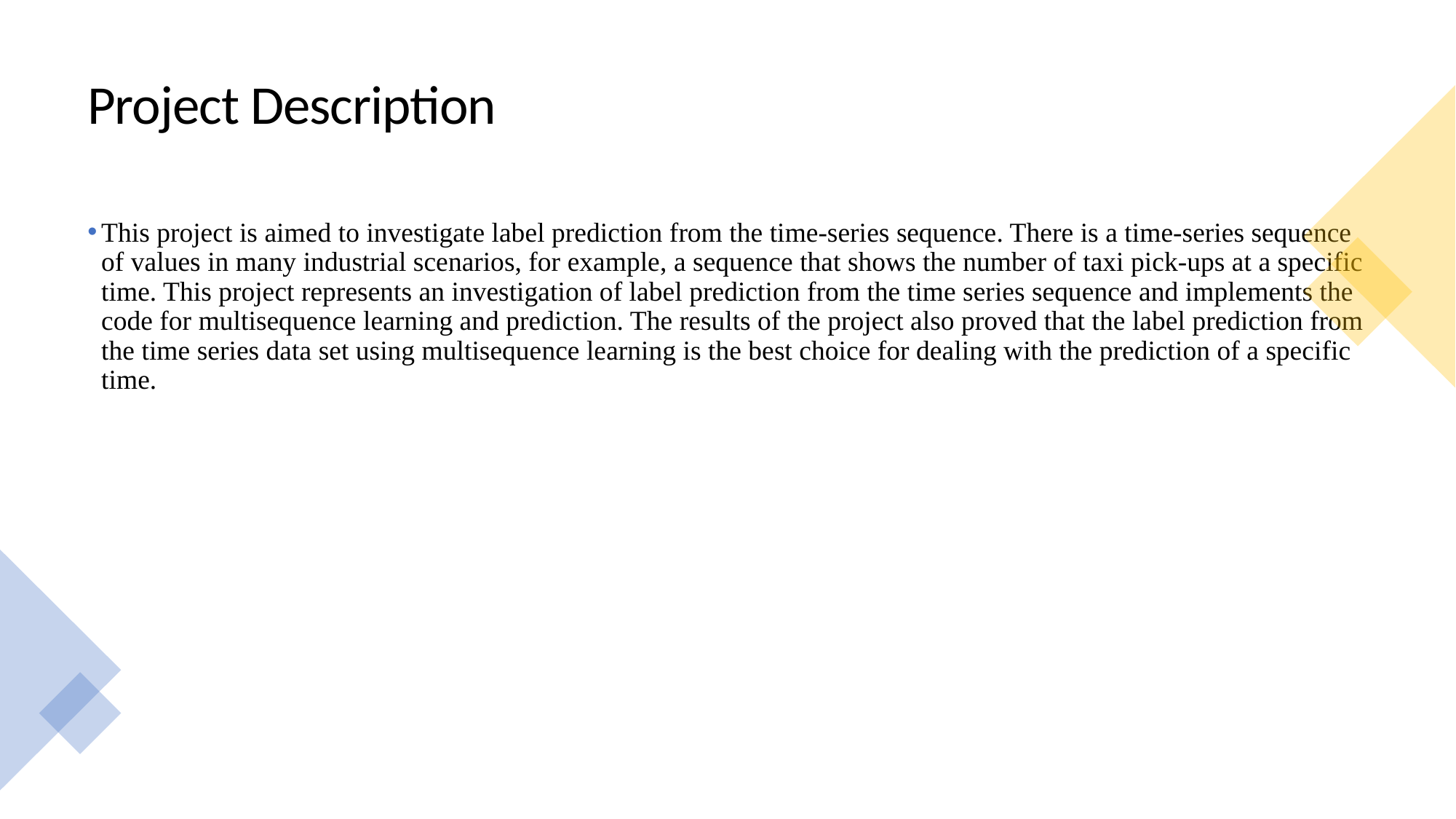

Project Description

This project is aimed to investigate label prediction from the time-series sequence. There is a time-series sequence of values in many industrial scenarios, for example, a sequence that shows the number of taxi pick-ups at a specific time. This project represents an investigation of label prediction from the time series sequence and implements the code for multisequence learning and prediction. The results of the project also proved that the label prediction from the time series data set using multisequence learning is the best choice for dealing with the prediction of a specific time.